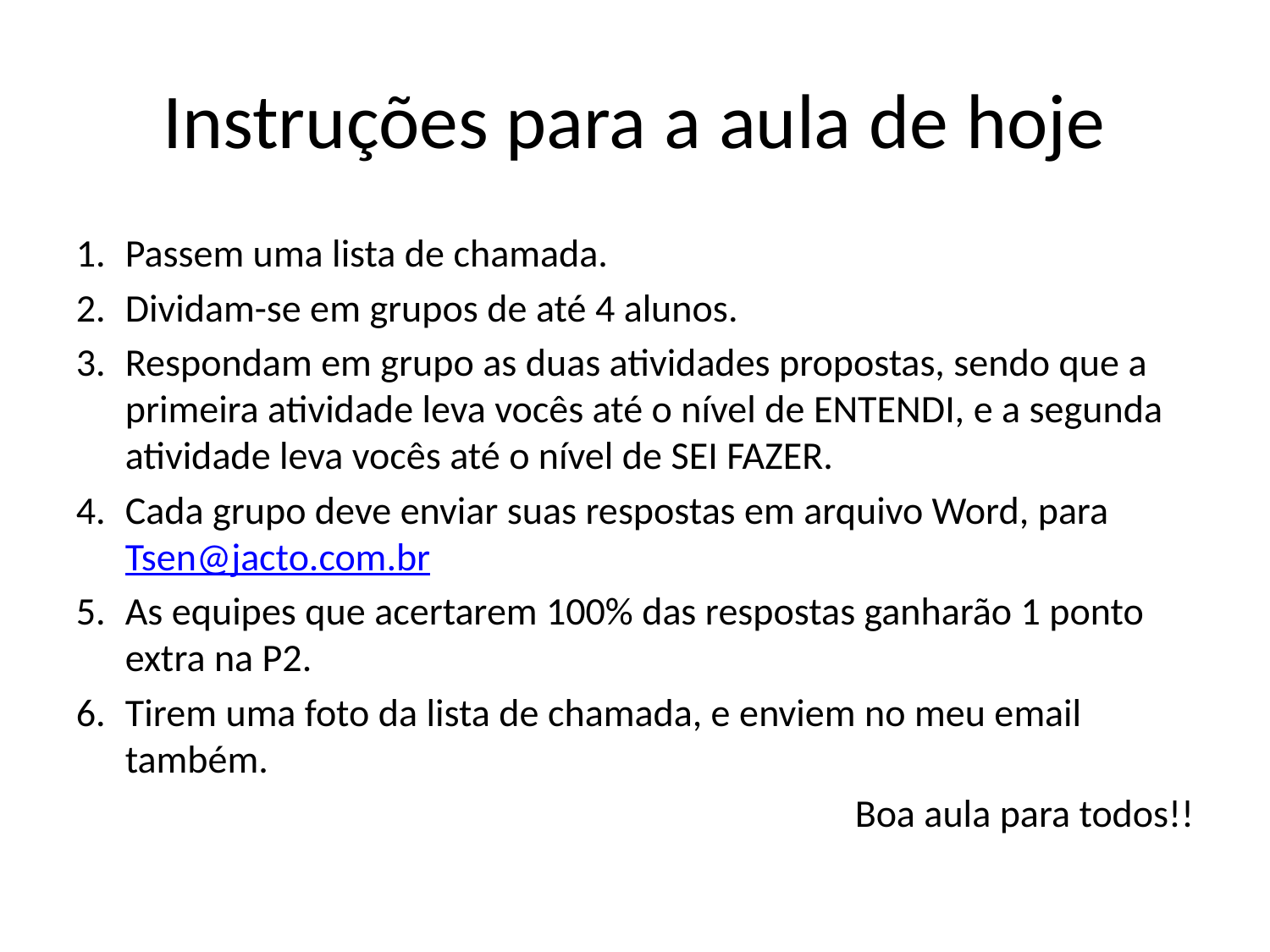

Instruções para a aula de hoje
Passem uma lista de chamada.
Dividam-se em grupos de até 4 alunos.
Respondam em grupo as duas atividades propostas, sendo que a primeira atividade leva vocês até o nível de ENTENDI, e a segunda atividade leva vocês até o nível de SEI FAZER.
Cada grupo deve enviar suas respostas em arquivo Word, para Tsen@jacto.com.br
As equipes que acertarem 100% das respostas ganharão 1 ponto extra na P2.
Tirem uma foto da lista de chamada, e enviem no meu email também.
Boa aula para todos!!